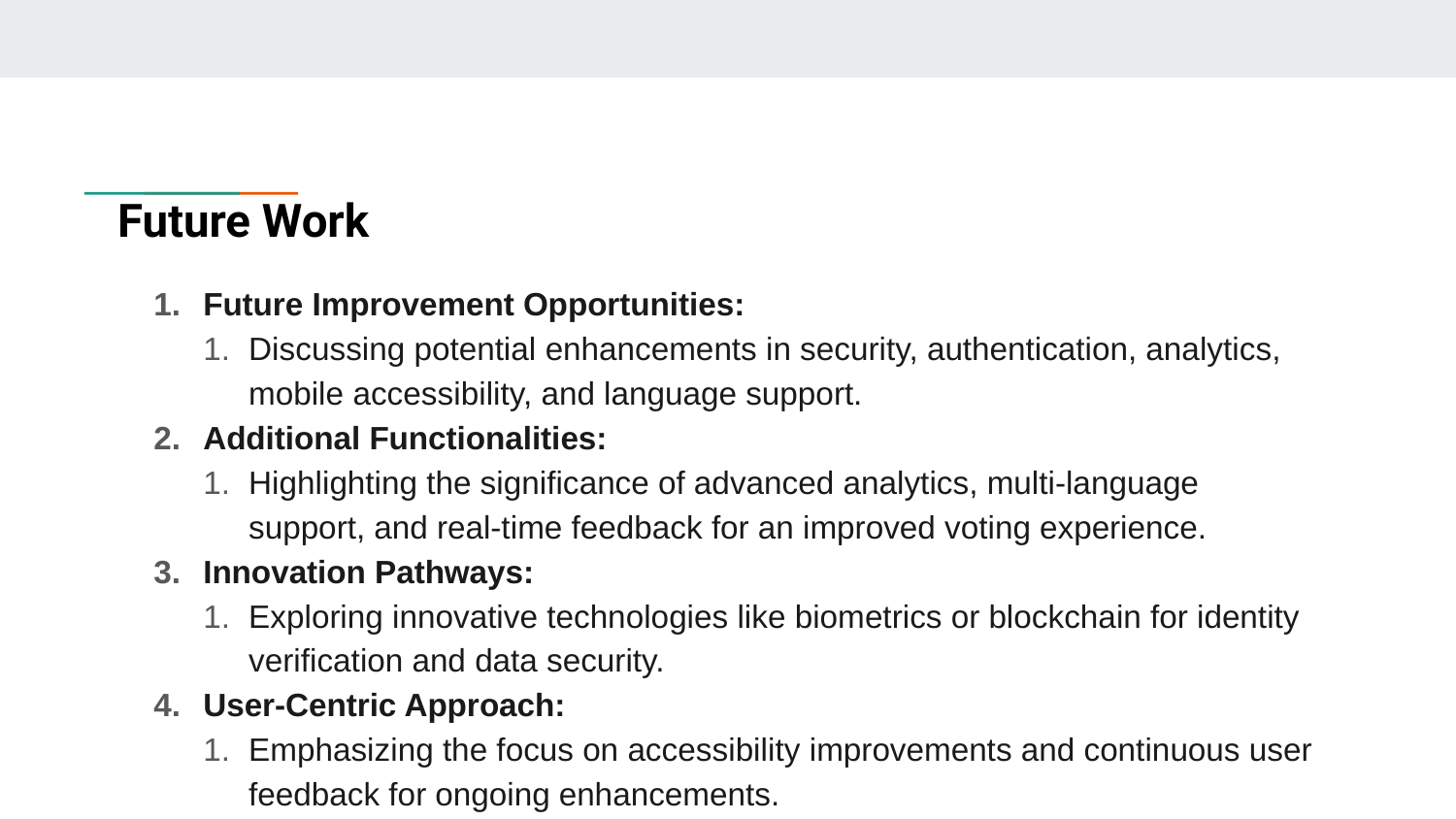

# Future Work

Future Improvement Opportunities:
Discussing potential enhancements in security, authentication, analytics, mobile accessibility, and language support.
Additional Functionalities:
Highlighting the significance of advanced analytics, multi-language support, and real-time feedback for an improved voting experience.
Innovation Pathways:
Exploring innovative technologies like biometrics or blockchain for identity verification and data security.
User-Centric Approach:
Emphasizing the focus on accessibility improvements and continuous user feedback for ongoing enhancements.